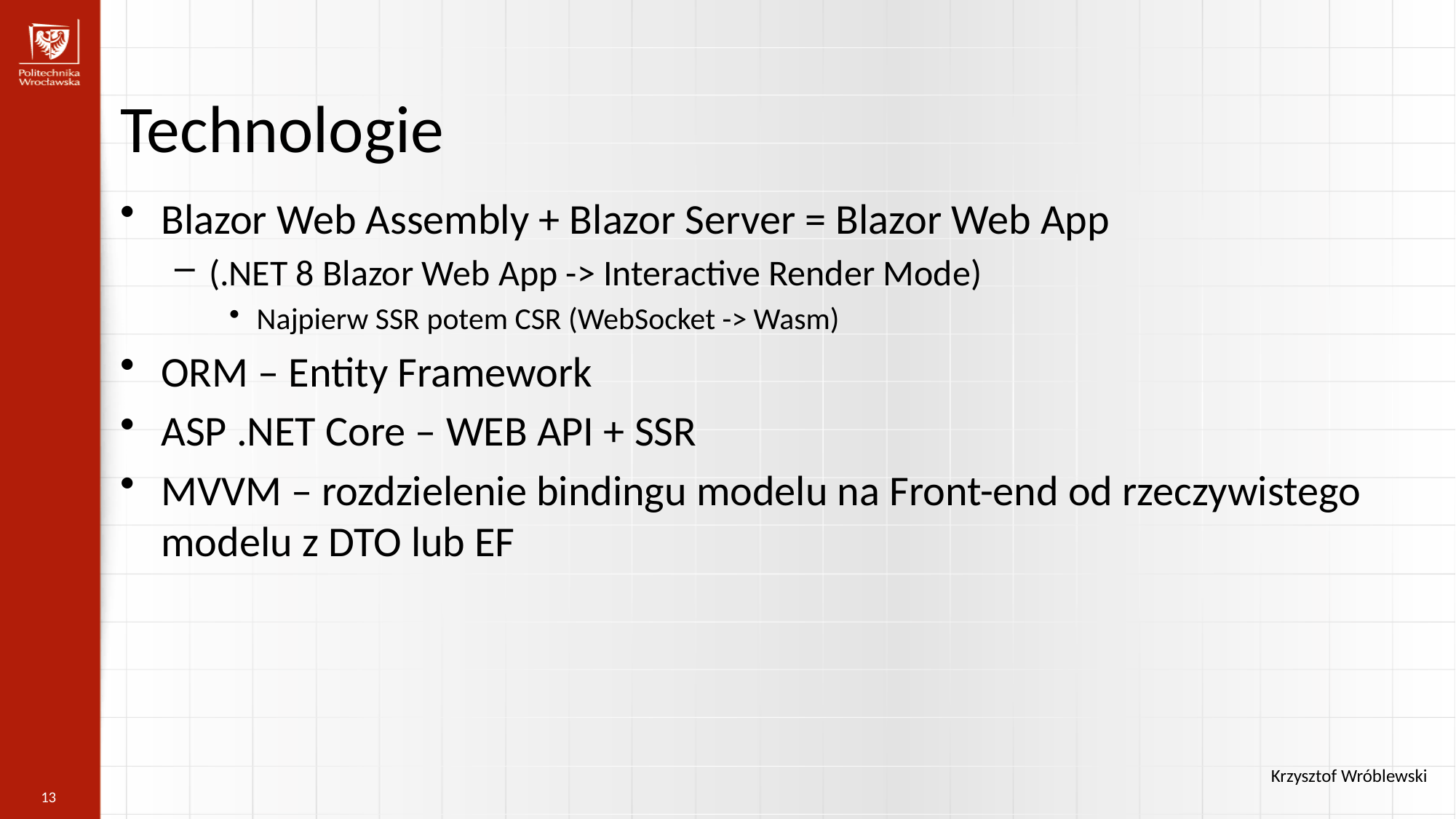

Technologie
Blazor Web Assembly + Blazor Server = Blazor Web App
(.NET 8 Blazor Web App -> Interactive Render Mode)
Najpierw SSR potem CSR (WebSocket -> Wasm)
ORM – Entity Framework
ASP .NET Core – WEB API + SSR
MVVM – rozdzielenie bindingu modelu na Front-end od rzeczywistego modelu z DTO lub EF

Krzysztof Wróblewski